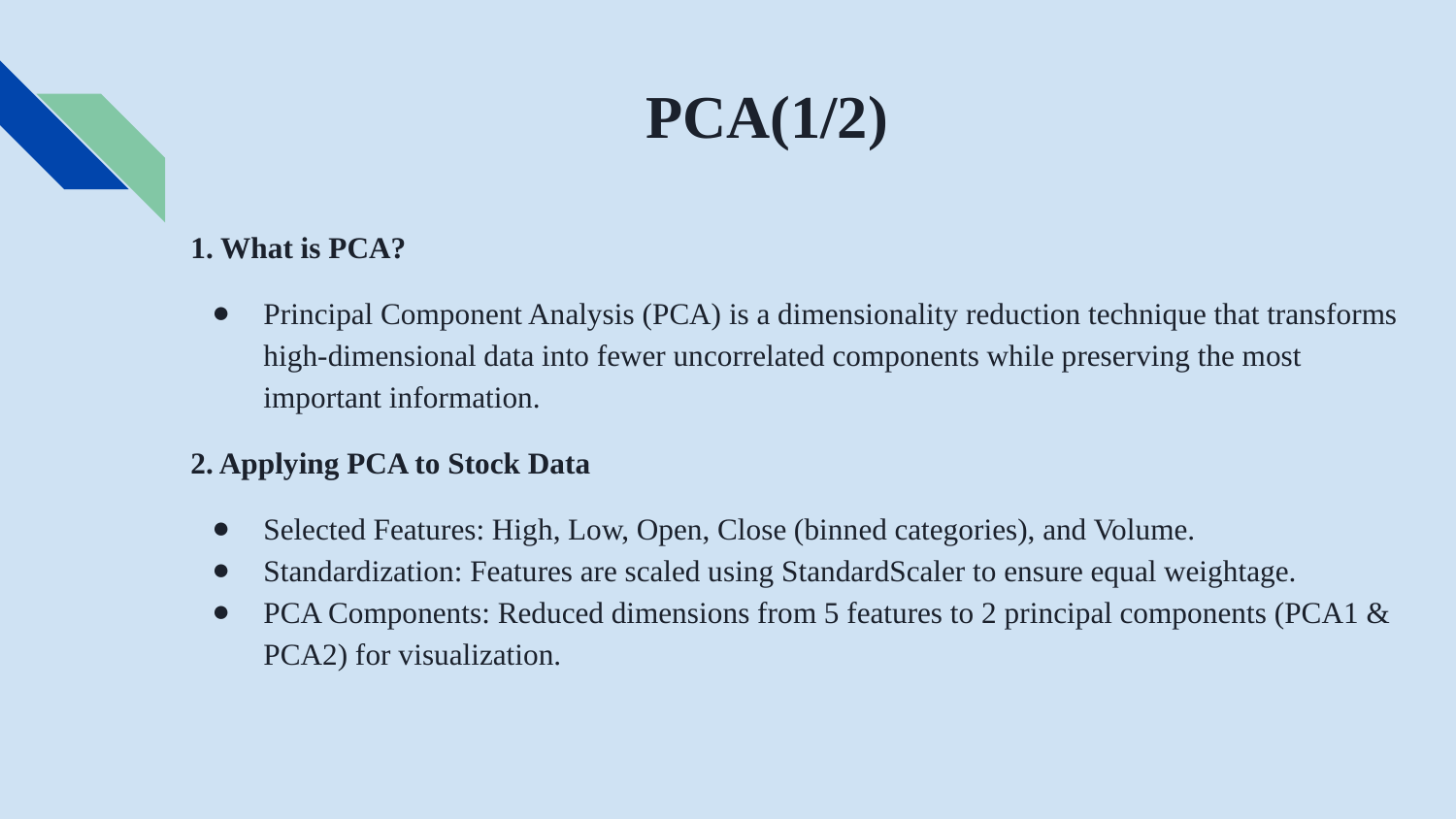

# PCA(1/2)
1. What is PCA?
Principal Component Analysis (PCA) is a dimensionality reduction technique that transforms high-dimensional data into fewer uncorrelated components while preserving the most important information.
2. Applying PCA to Stock Data
Selected Features: High, Low, Open, Close (binned categories), and Volume.
Standardization: Features are scaled using StandardScaler to ensure equal weightage.
PCA Components: Reduced dimensions from 5 features to 2 principal components (PCA1 & PCA2) for visualization.